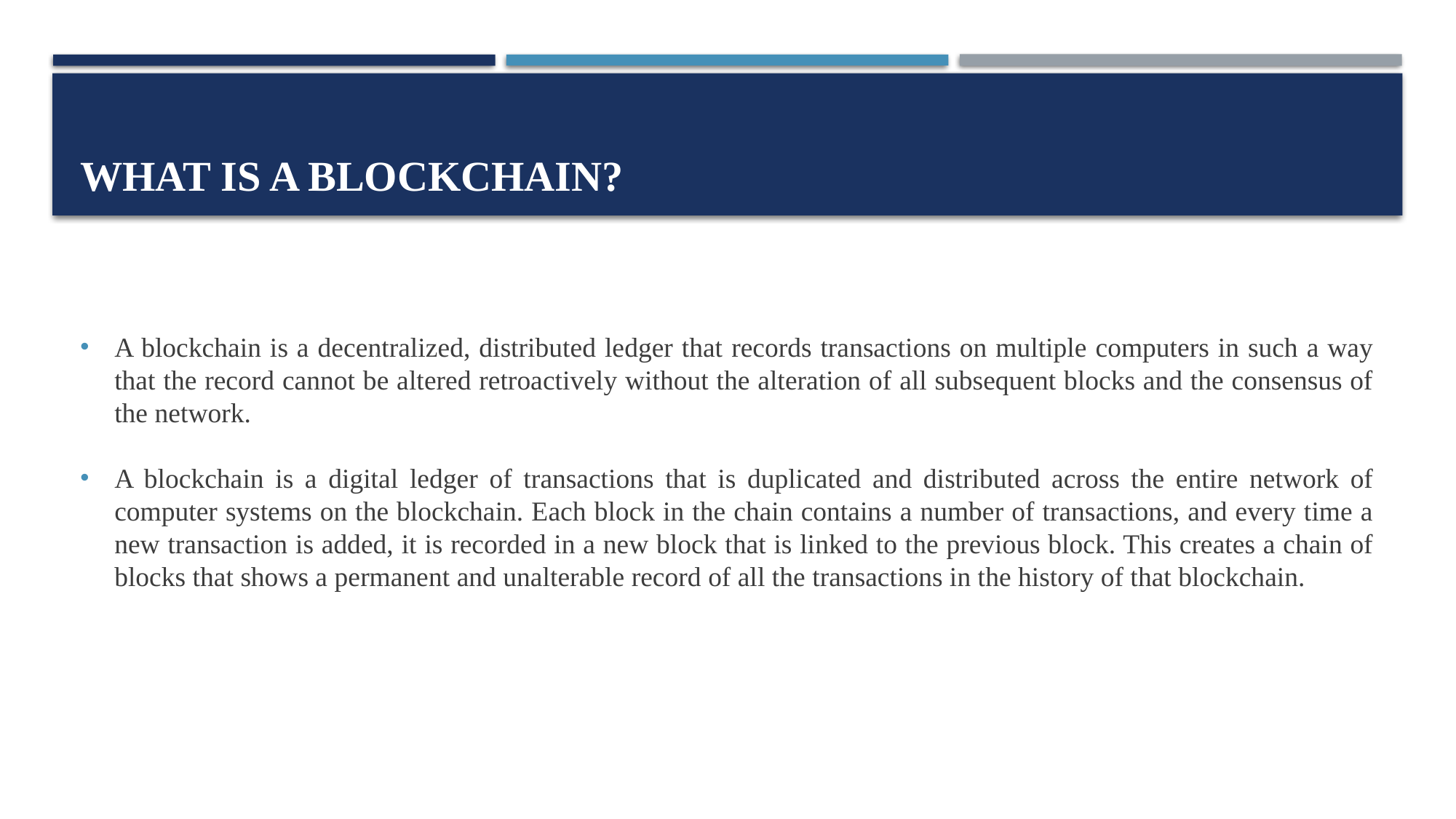

# What is a Blockchain?
A blockchain is a decentralized, distributed ledger that records transactions on multiple computers in such a way that the record cannot be altered retroactively without the alteration of all subsequent blocks and the consensus of the network.

A blockchain is a digital ledger of transactions that is duplicated and distributed across the entire network of computer systems on the blockchain. Each block in the chain contains a number of transactions, and every time a new transaction is added, it is recorded in a new block that is linked to the previous block. This creates a chain of blocks that shows a permanent and unalterable record of all the transactions in the history of that blockchain.